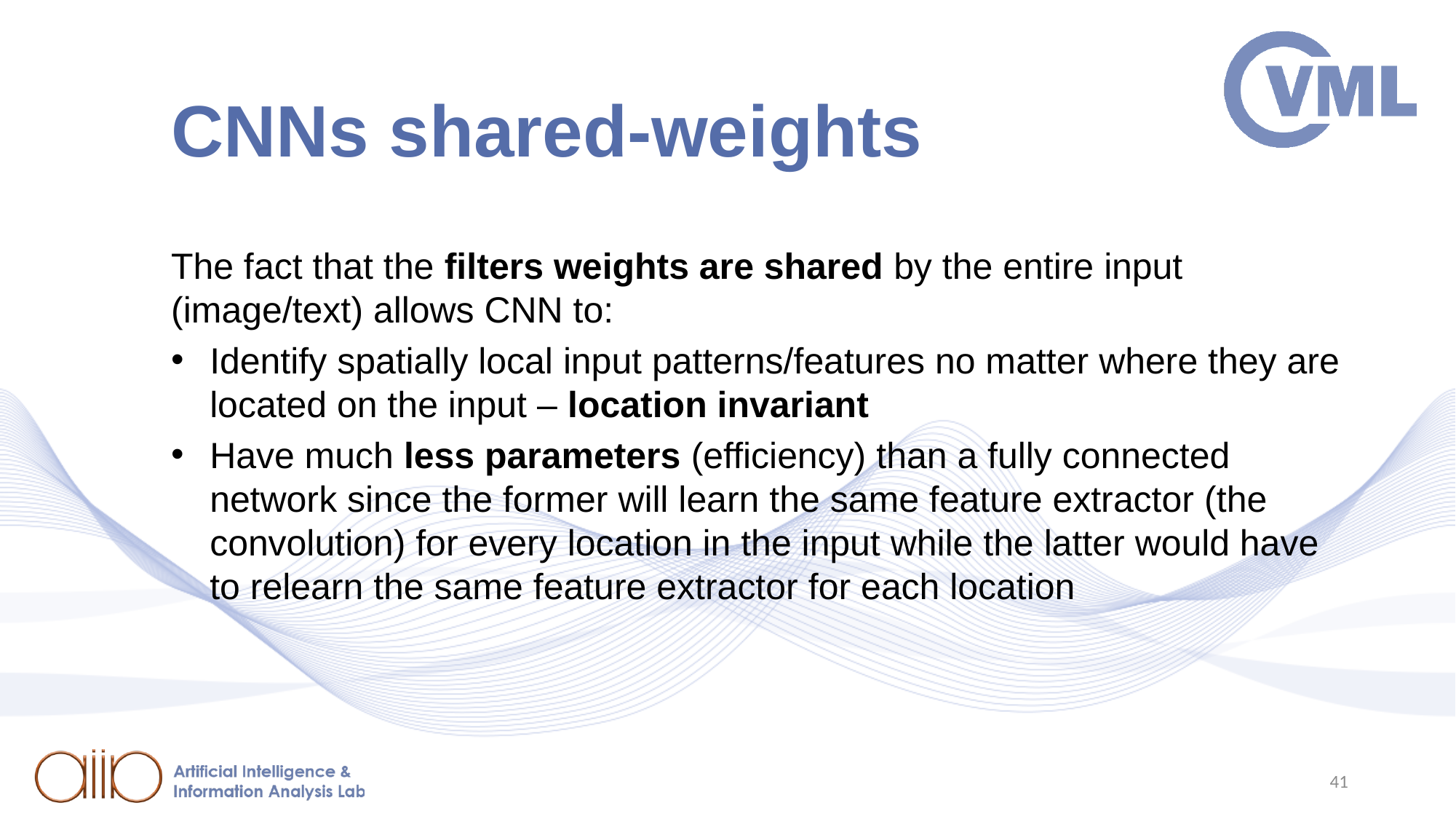

# CNNs shared-weights
The fact that the filters weights are shared by the entire input (image/text) allows CNN to:
Identify spatially local input patterns/features no matter where they are located on the input – location invariant
Have much less parameters (efficiency) than a fully connected network since the former will learn the same feature extractor (the convolution) for every location in the input while the latter would have to relearn the same feature extractor for each location

41